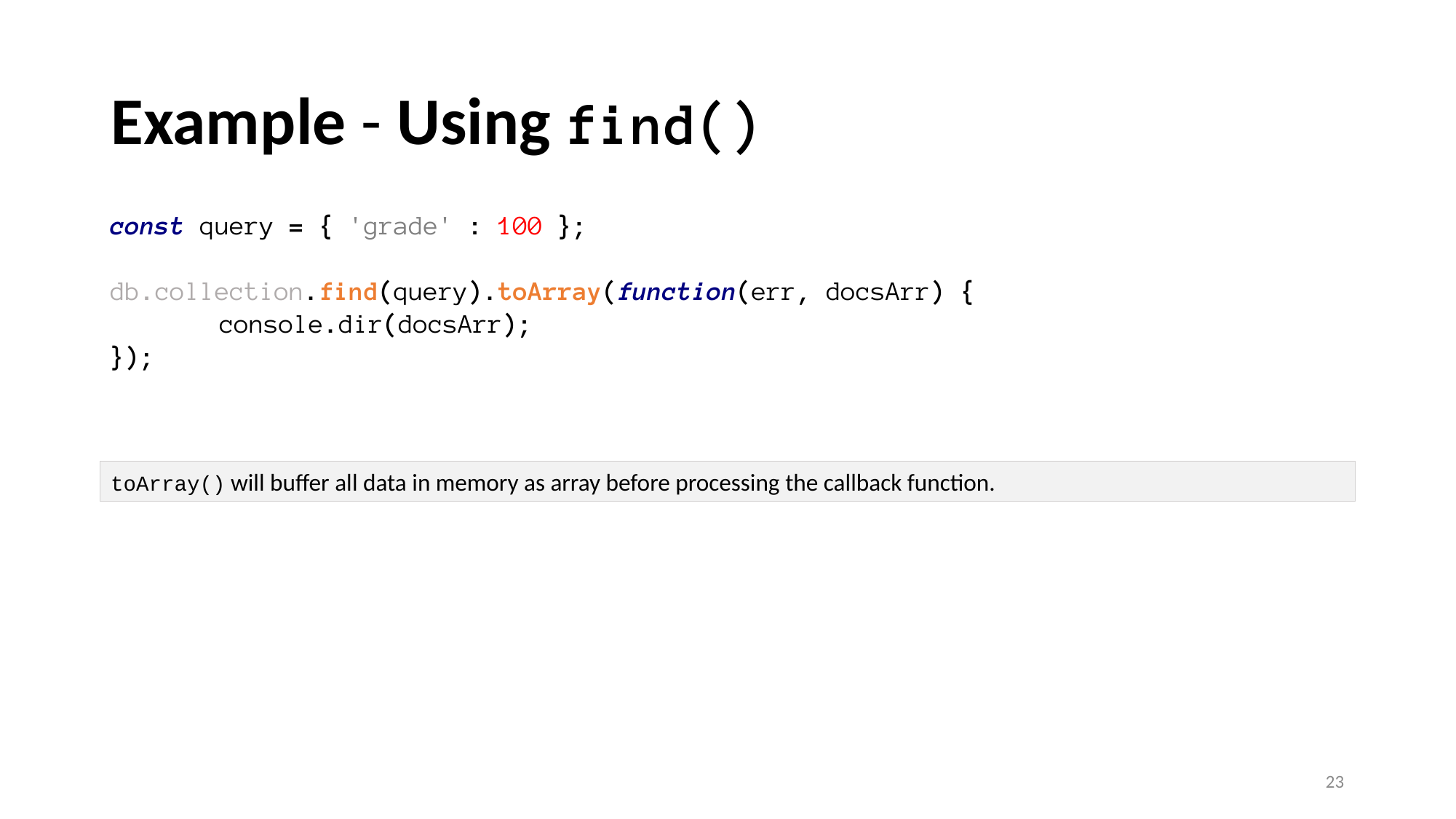

# Example - Using find()
const query = { 'grade' : 100 };

db.collection.find(query).toArray(function(err, docsArr) {
	console.dir(docsArr);
});
toArray() will buffer all data in memory as array before processing the callback function.
23